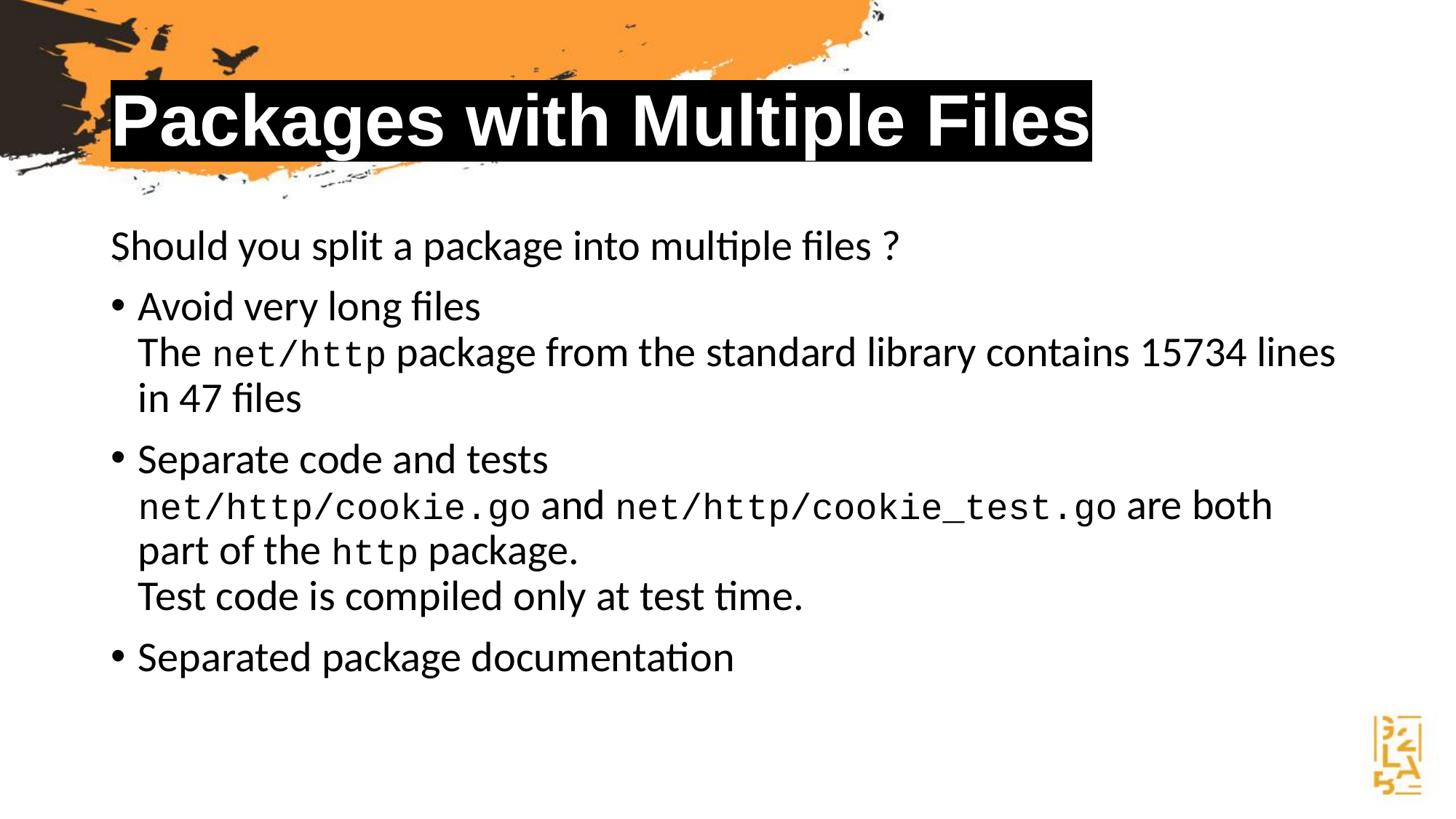

# Packages with Multiple Files
Should you split a package into multiple files ?
Avoid very long files
The net/http package from the standard library contains 15734 lines in 47 files
Separate code and tests
net/http/cookie.go and net/http/cookie_test.go are both part of the http package.
Test code is compiled only at test time.
Separated package documentation